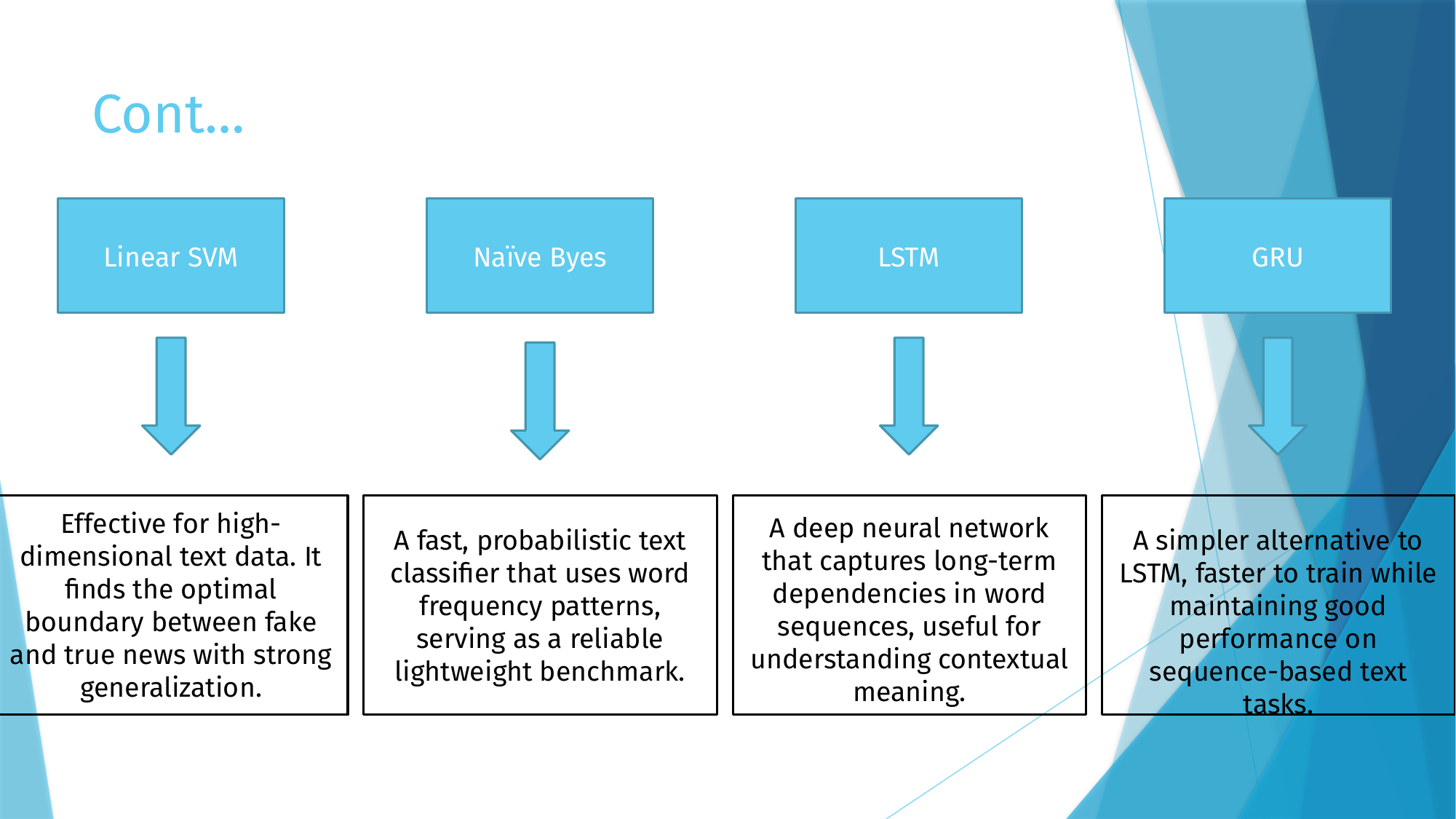

# Cont…
Linear SVM
Naïve Byes
LSTM
GRU

Effective for high-dimensional text data. It finds the optimal boundary between fake and true news with strong generalization.
A deep neural network that captures long-term dependencies in word sequences, useful for understanding contextual meaning.
A fast, probabilistic text classifier that uses word frequency patterns, serving as a reliable lightweight benchmark.
A simpler alternative to LSTM, faster to train while maintaining good performance on sequence-based text tasks.